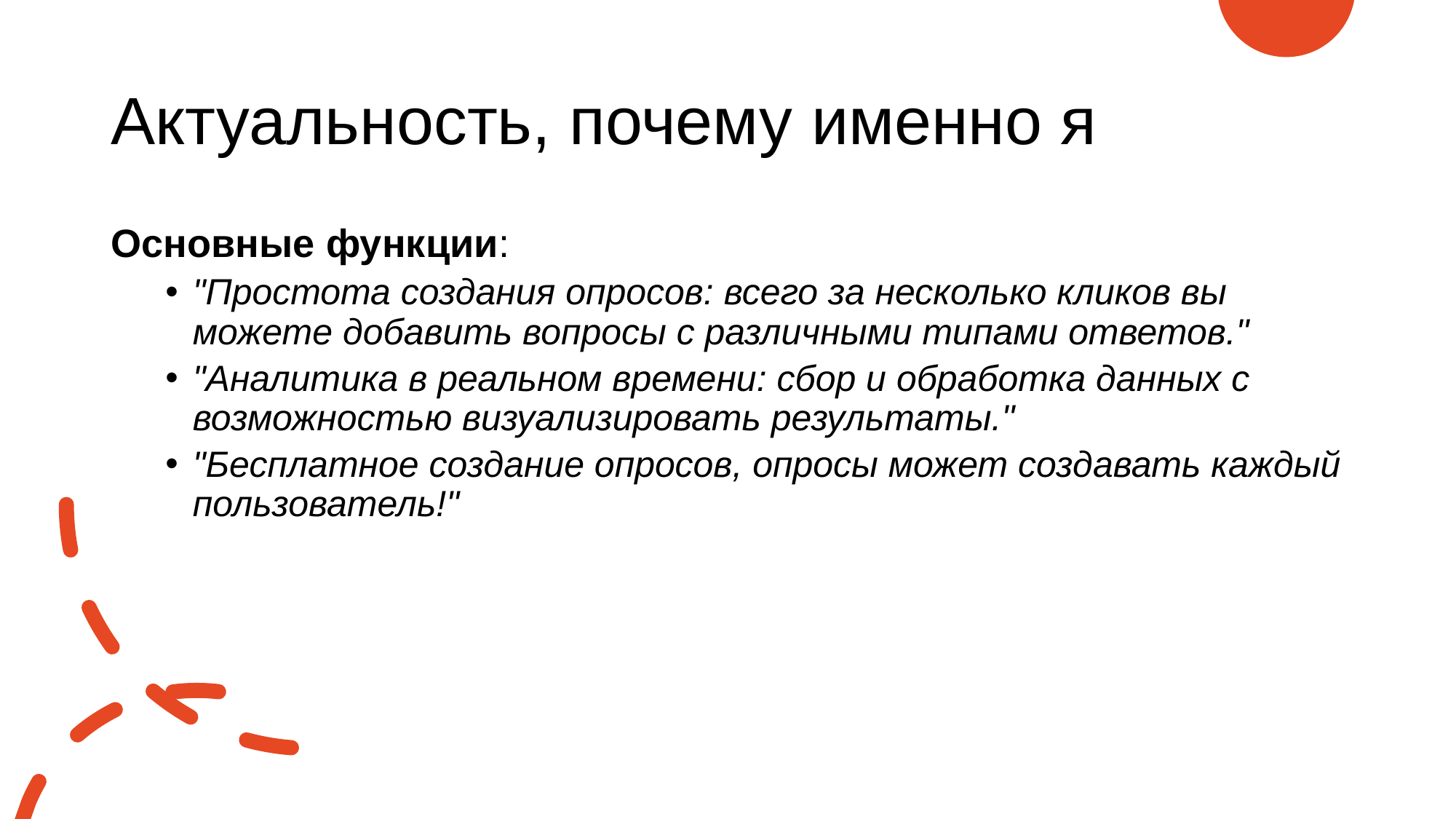

# Актуальность, почему именно я
Основные функции:
"Простота создания опросов: всего за несколько кликов вы можете добавить вопросы с различными типами ответов."
"Аналитика в реальном времени: сбор и обработка данных с возможностью визуализировать результаты."
"Бесплатное создание опросов, опросы может создавать каждый пользователь!"